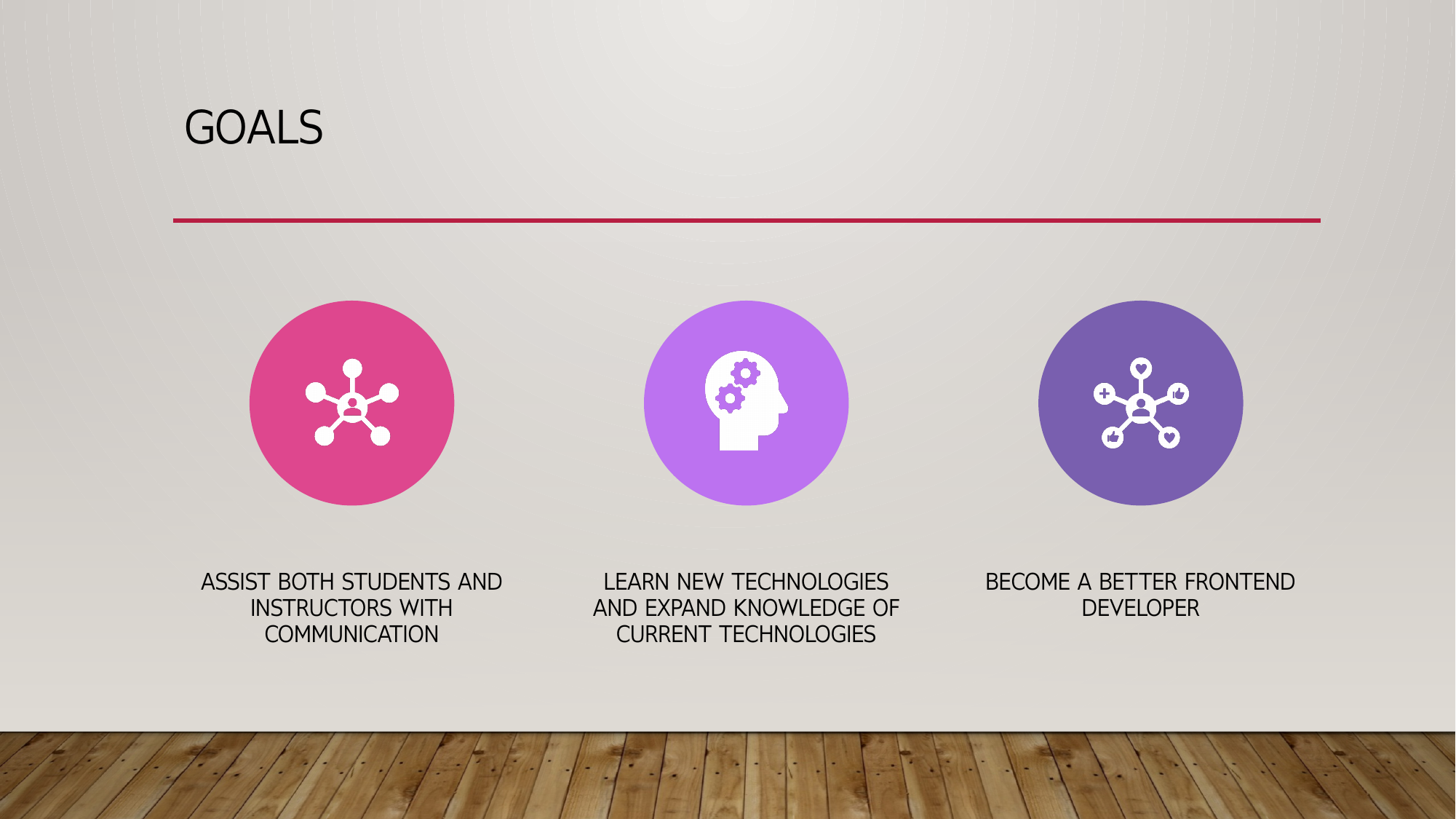

# Goals
Assist both students and instructors with communication
Learn new technologies and expand knowledge of current technologies
Become a better frontend developer